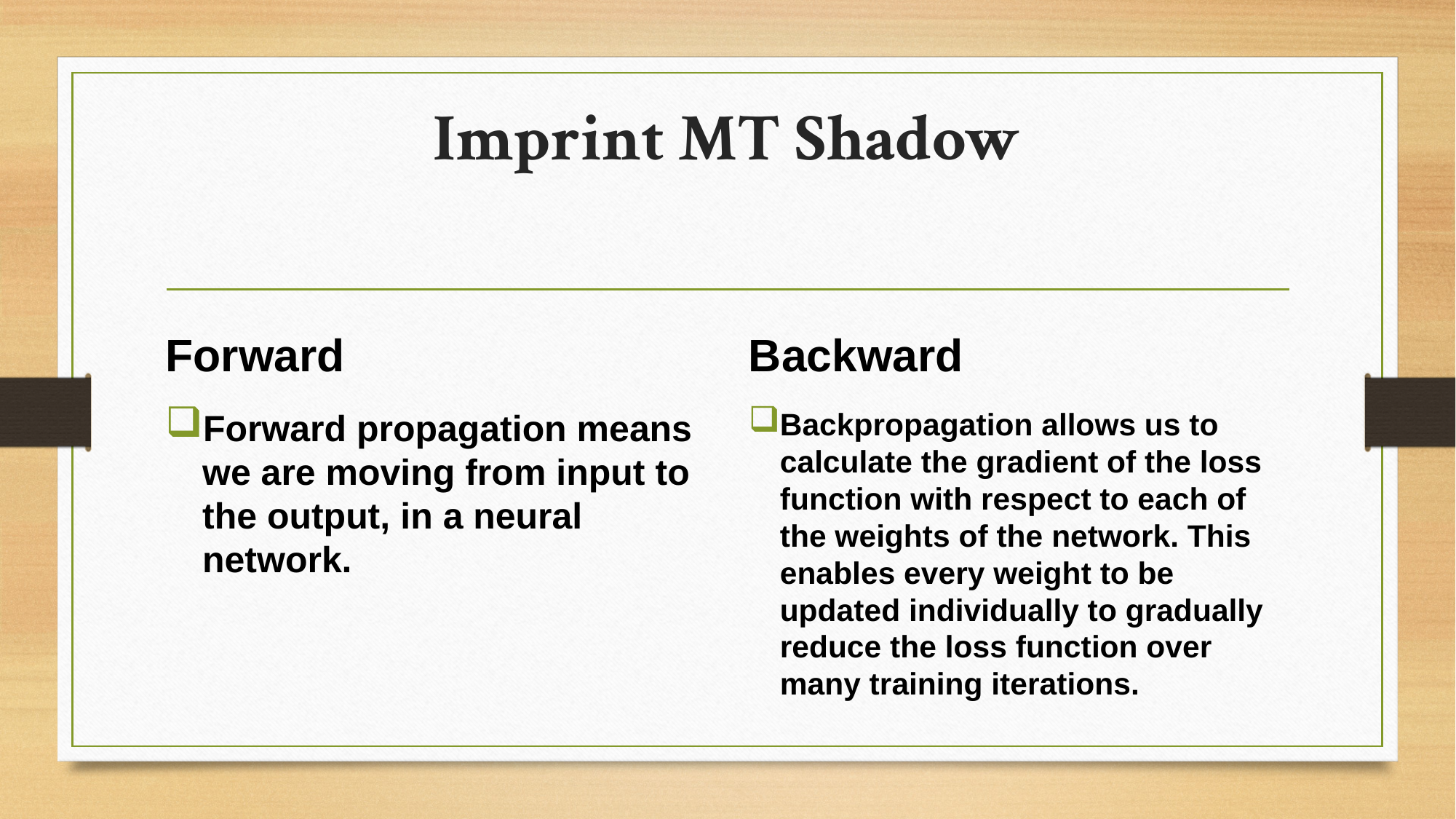

# Imprint MT Shadow
Forward
Backward
Backpropagation allows us to calculate the gradient of the loss function with respect to each of the weights of the network. This enables every weight to be updated individually to gradually reduce the loss function over many training iterations.
Forward propagation means we are moving from input to the output, in a neural network.